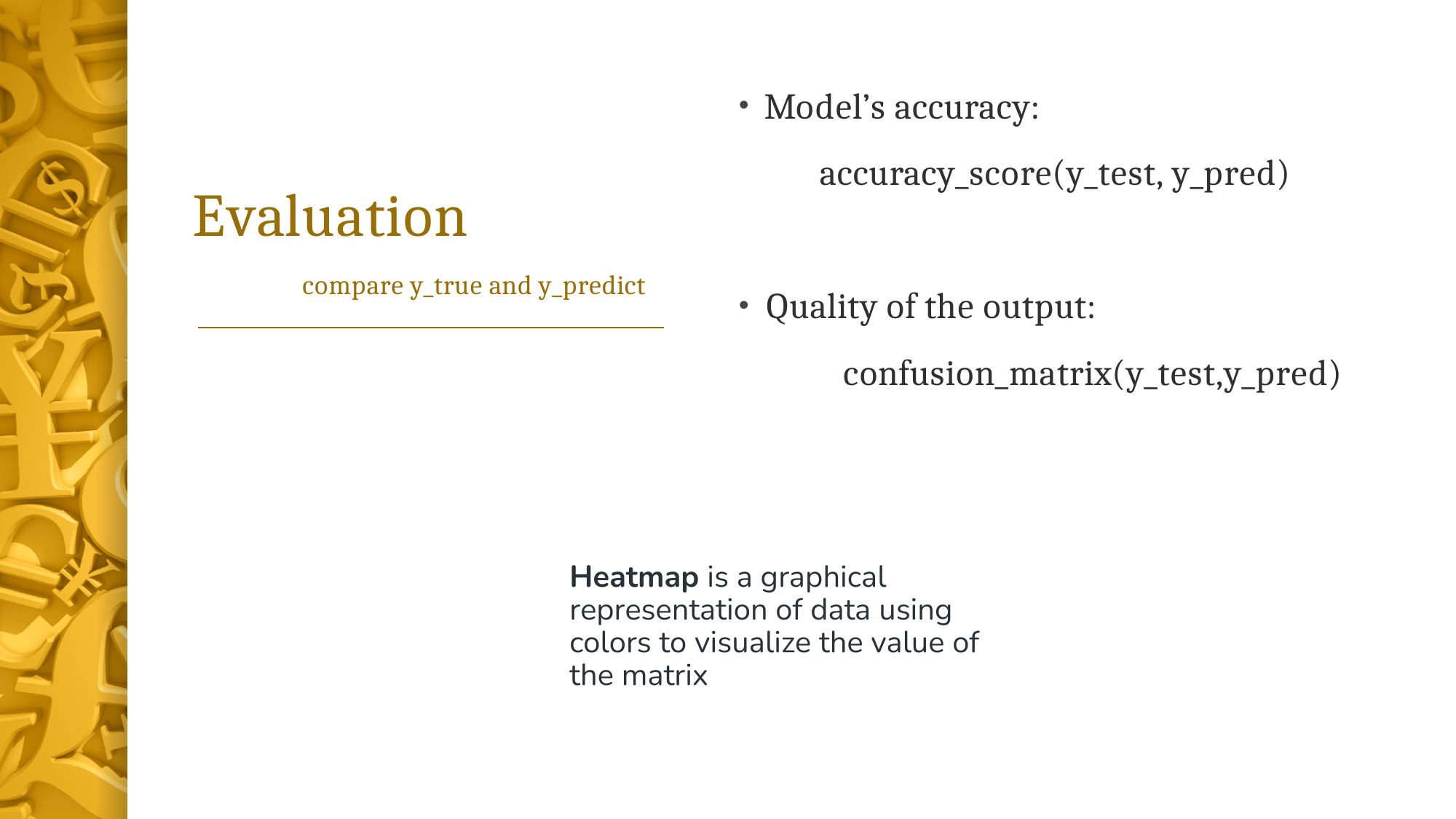

# Evaluation compare y_true and y_predict
Model’s accuracy:
          accuracy_score(y_test, y_pred)

Quality of the output:
             confusion_matrix(y_test,y_pred)
Heatmap is a graphical representation of data using colors to visualize the value of the matrix